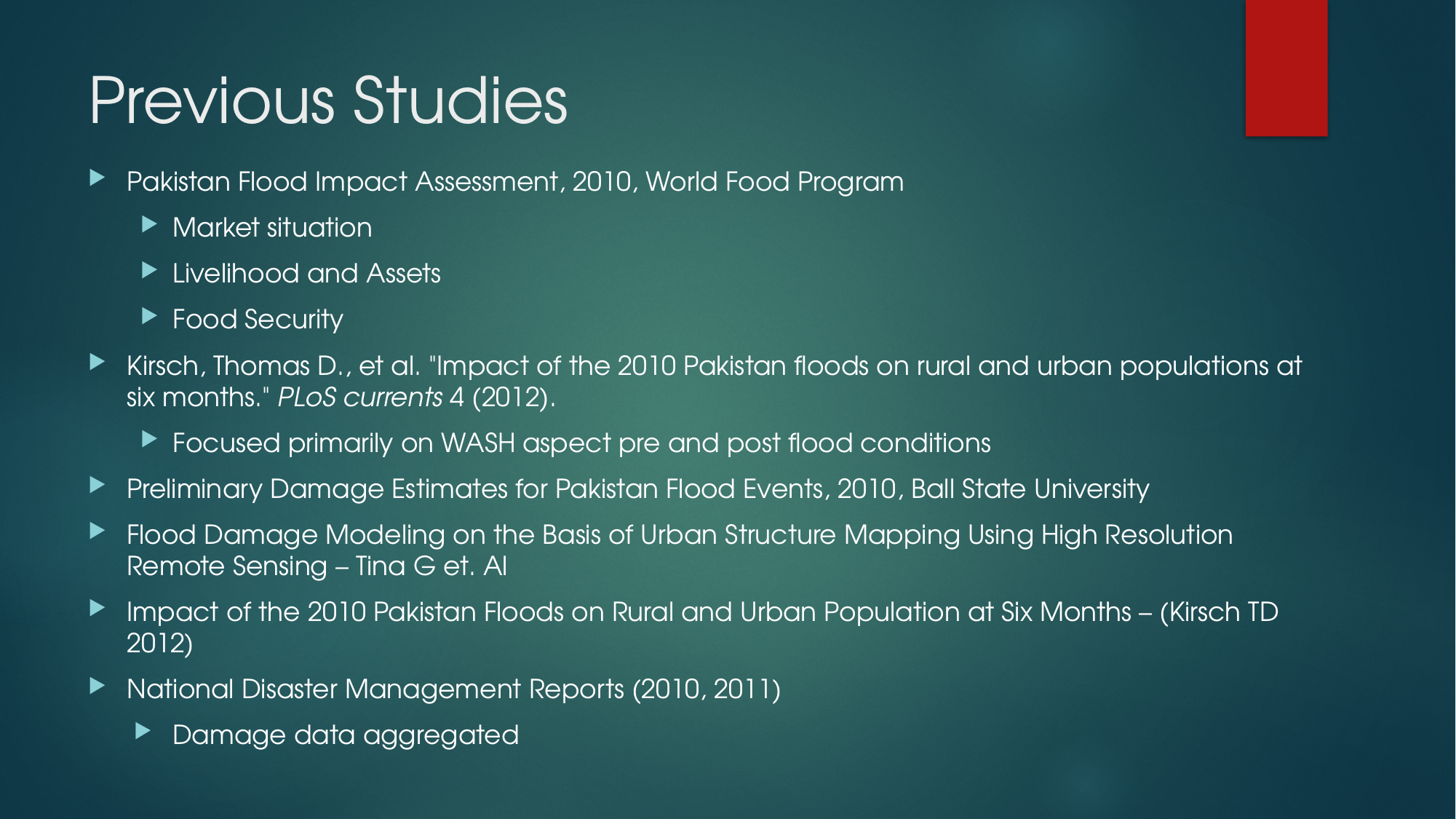

# Previous Studies
Pakistan Flood Impact Assessment, 2010, World Food Program
Market situation
Livelihood and Assets
Food Security
Kirsch, Thomas D., et al. "Impact of the 2010 Pakistan floods on rural and urban populations at six months." PLoS currents 4 (2012).
Focused primarily on WASH aspect pre and post flood conditions
Preliminary Damage Estimates for Pakistan Flood Events, 2010, Ball State University
Flood Damage Modeling on the Basis of Urban Structure Mapping Using High Resolution Remote Sensing – Tina G et. Al
Impact of the 2010 Pakistan Floods on Rural and Urban Population at Six Months – (Kirsch TD 2012)
National Disaster Management Reports (2010, 2011)
Damage data aggregated